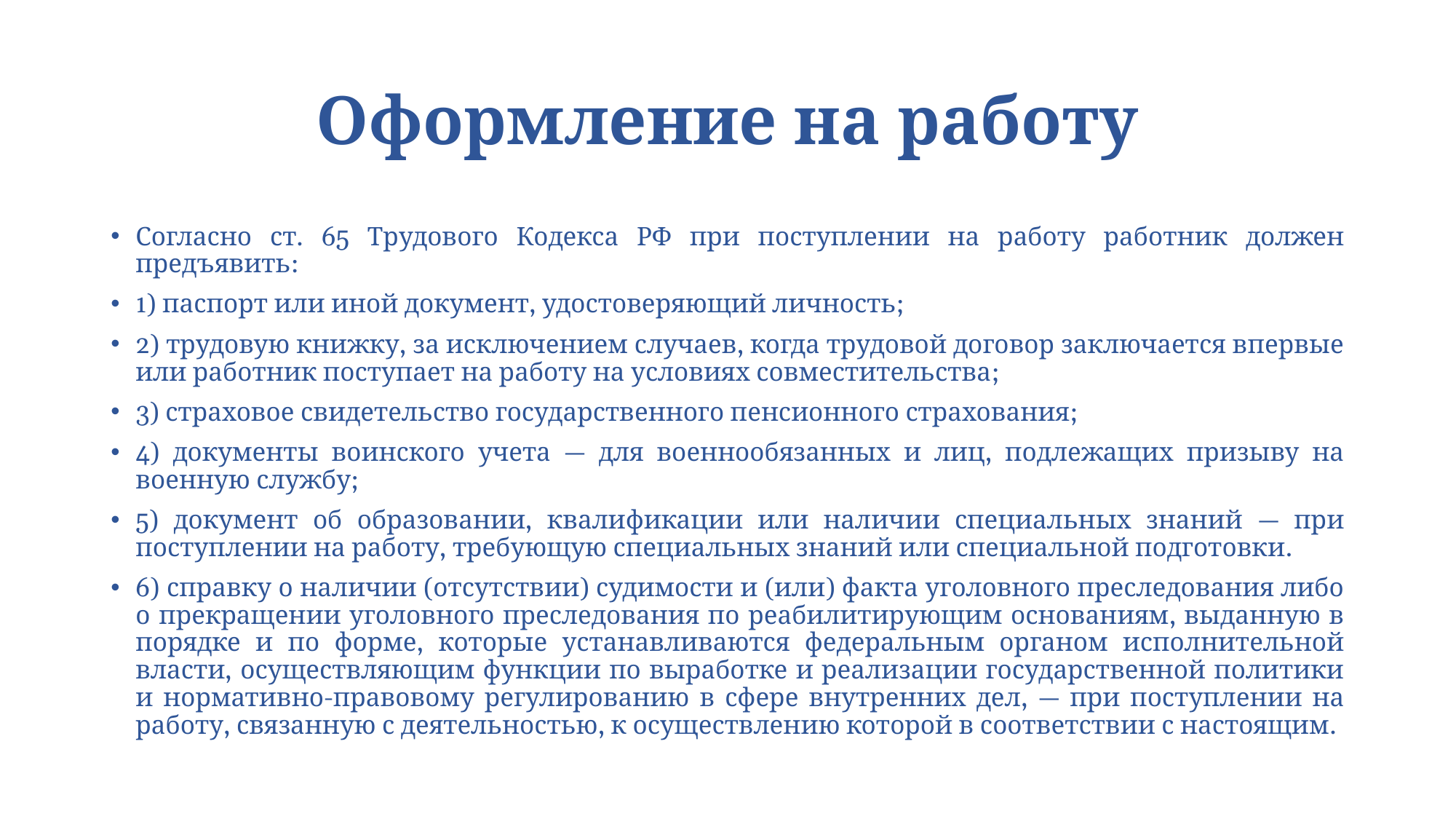

# Оформление на работу
Согласно ст. 65 Трудового Кодекса РФ при поступлении на работу работник должен предъявить:
1) паспорт или иной документ, удостоверяющий личность;
2) трудовую книжку, за исключением случаев, когда трудовой договор заключается впервые или работник поступает на работу на условиях совместительства;
3) страховое свидетельство государственного пенсионного страхования;
4) документы воинского учета — для военнообязанных и лиц, подлежащих призыву на военную службу;
5) документ об образовании, квалификации или наличии специальных знаний — при поступлении на работу, требующую специальных знаний или специальной подготовки.
6) справку о наличии (отсутствии) судимости и (или) факта уголовного преследования либо о прекращении уголовного преследования по реабилитирующим основаниям, выданную в порядке и по форме, которые устанавливаются федеральным органом исполнительной власти, осуществляющим функции по выработке и реализации государственной политики и нормативно-правовому регулированию в сфере внутренних дел, — при поступлении на работу, связанную с деятельностью, к осуществлению которой в соответствии с настоящим.